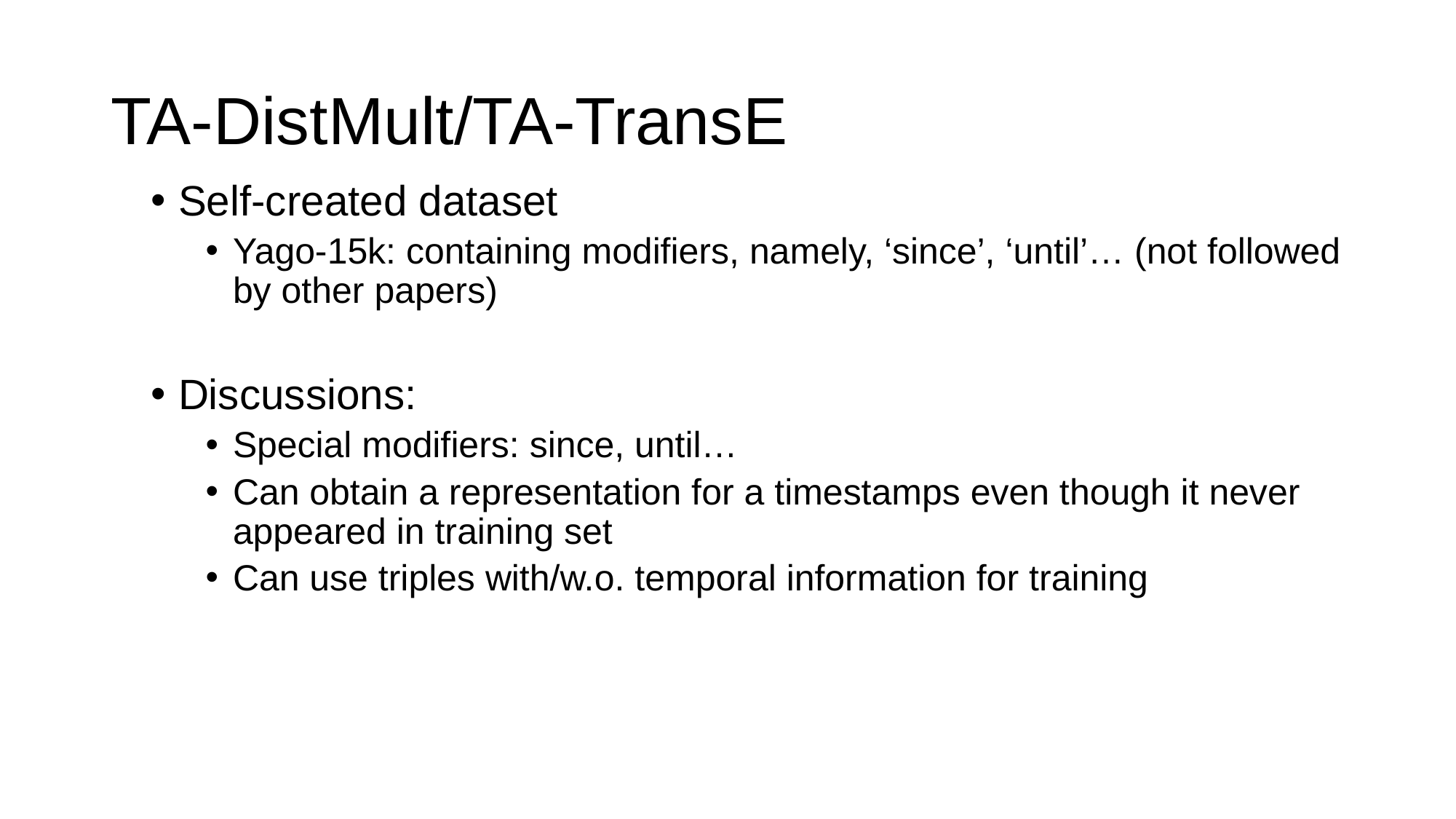

# TA-DistMult/TA-TransE
Self-created dataset
Yago-15k: containing modifiers, namely, ‘since’, ‘until’… (not followed by other papers)

Discussions:
Special modifiers: since, until…
Can obtain a representation for a timestamps even though it never appeared in training set
Can use triples with/w.o. temporal information for training